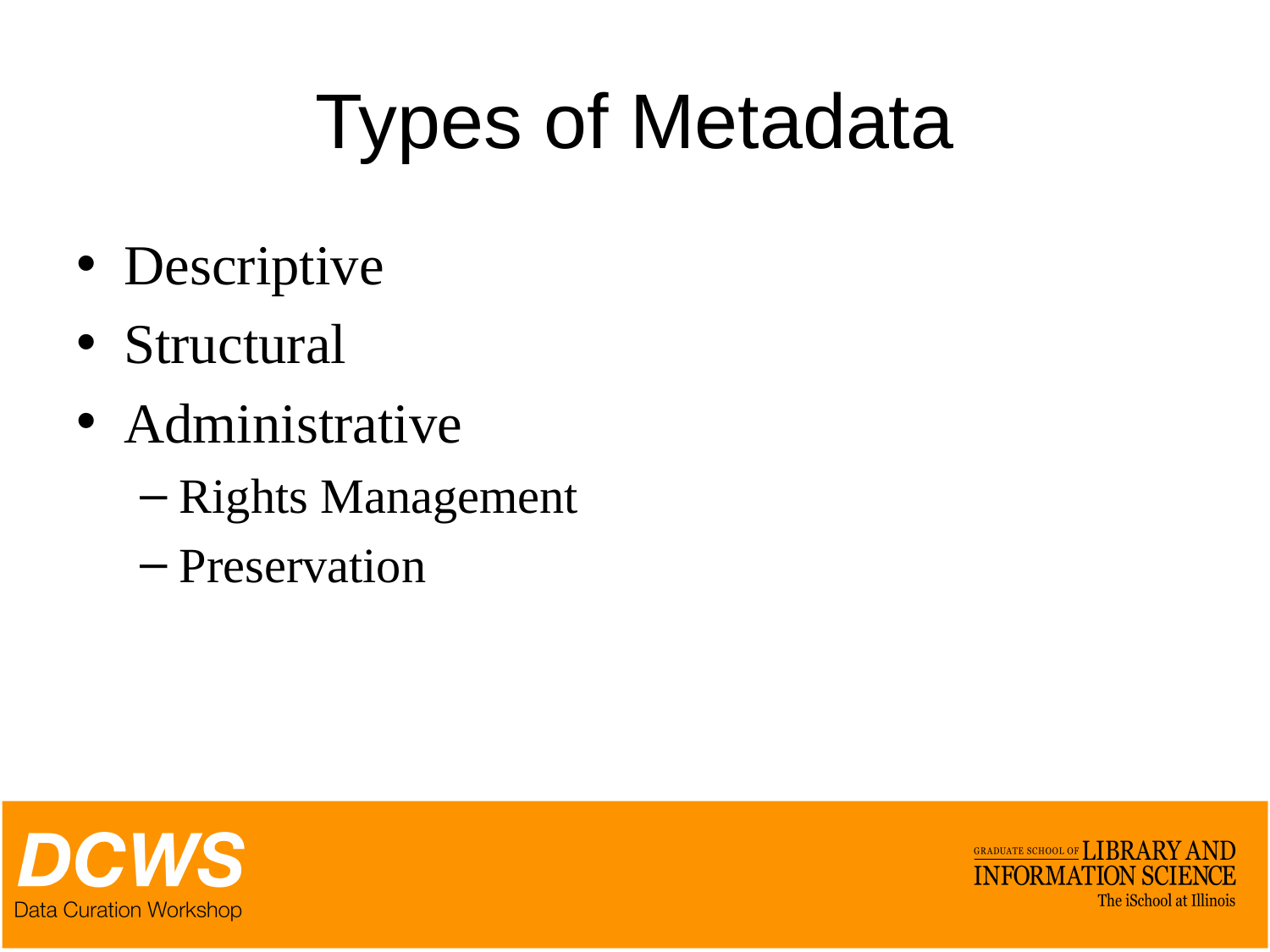

# Types of Metadata
Descriptive
Structural
Administrative
Rights Management
Preservation